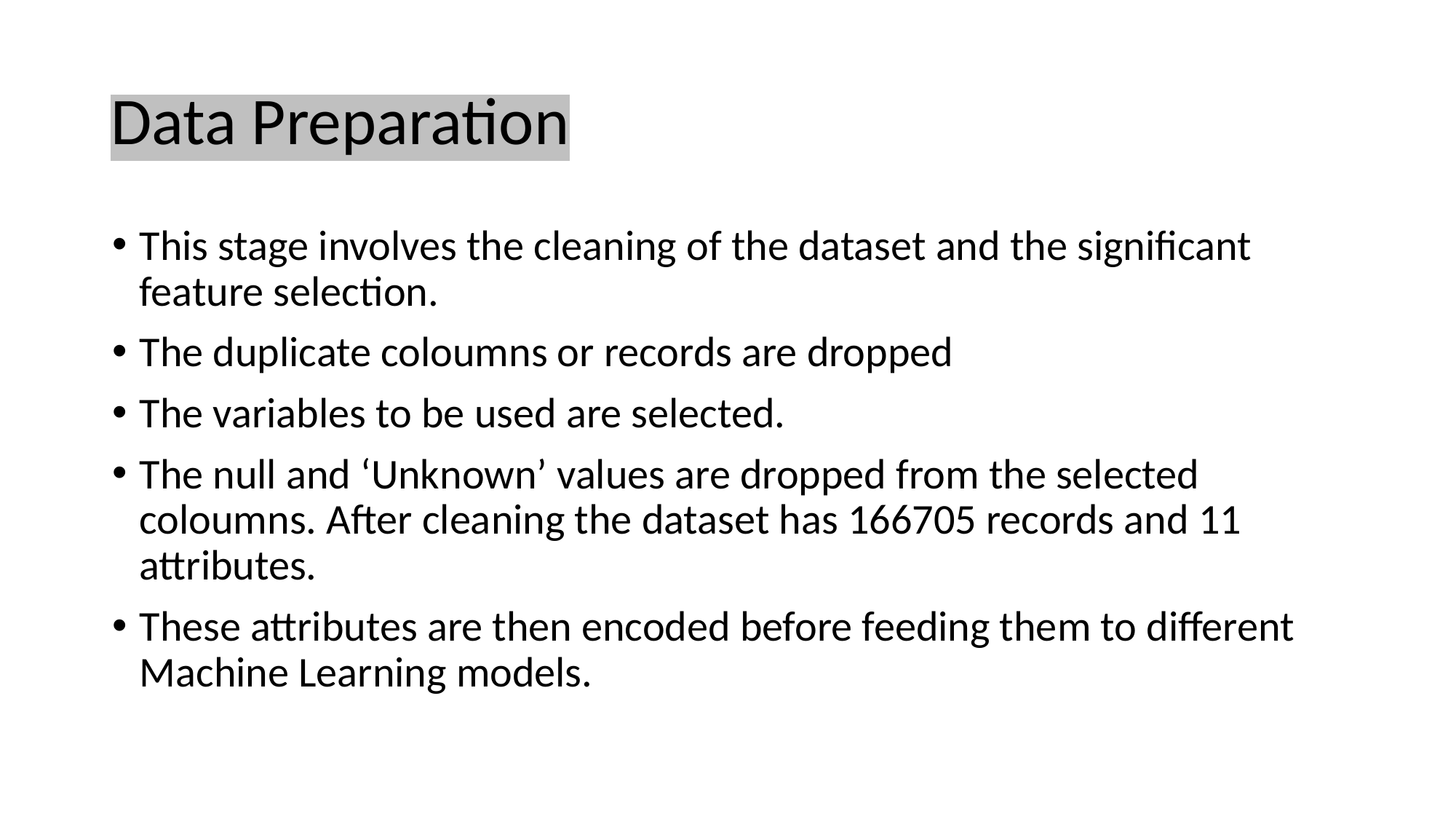

# Data Preparation
This stage involves the cleaning of the dataset and the significant feature selection.
The duplicate coloumns or records are dropped
The variables to be used are selected.
The null and ‘Unknown’ values are dropped from the selected coloumns. After cleaning the dataset has 166705 records and 11 attributes.
These attributes are then encoded before feeding them to different Machine Learning models.